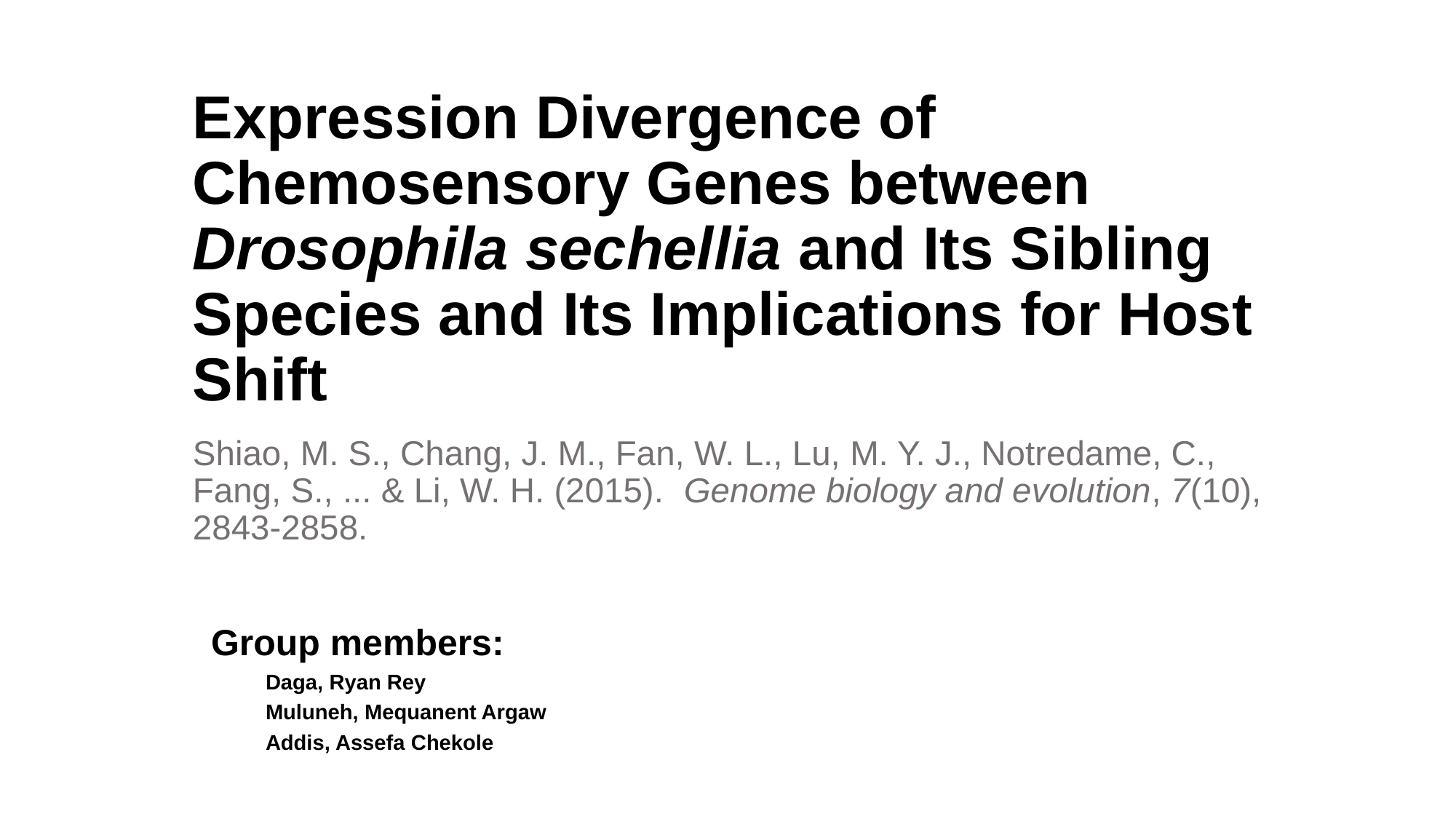

# Expression Divergence of Chemosensory Genes between Drosophila sechellia and Its Sibling Species and Its Implications for Host Shift
Shiao, M. S., Chang, J. M., Fan, W. L., Lu, M. Y. J., Notredame, C., Fang, S., ... & Li, W. H. (2015).  Genome biology and evolution, 7(10), 2843-2858.
Group members:
Daga, Ryan Rey
Muluneh, Mequanent Argaw
Addis, Assefa Chekole